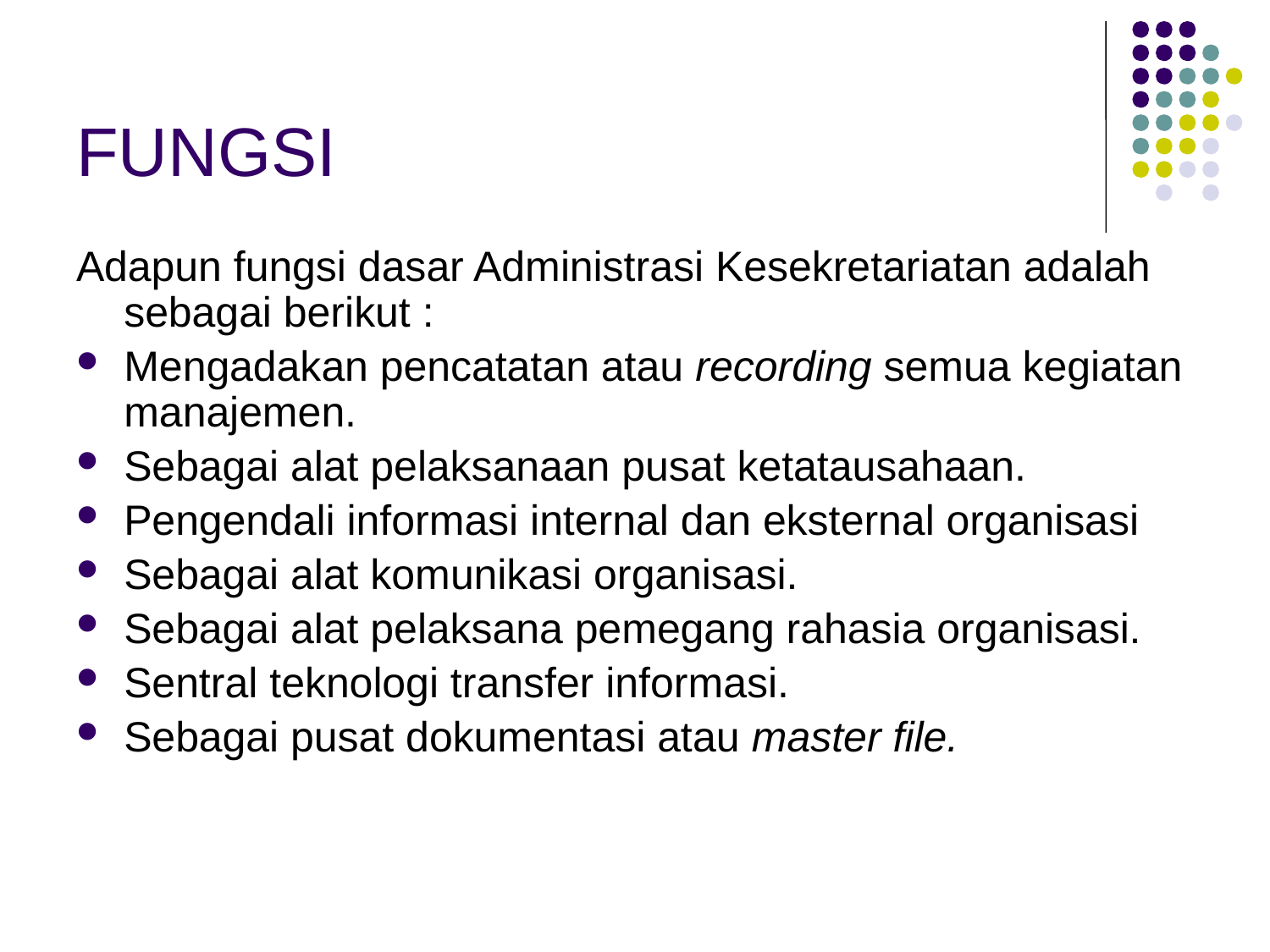

# FUNGSI
Adapun fungsi dasar Administrasi Kesekretariatan adalah sebagai berikut :
Mengadakan pencatatan atau recording semua kegiatan manajemen.
Sebagai alat pelaksanaan pusat ketatausahaan.
Pengendali informasi internal dan eksternal organisasi
Sebagai alat komunikasi organisasi.
Sebagai alat pelaksana pemegang rahasia organisasi.
Sentral teknologi transfer informasi.
Sebagai pusat dokumentasi atau master file.